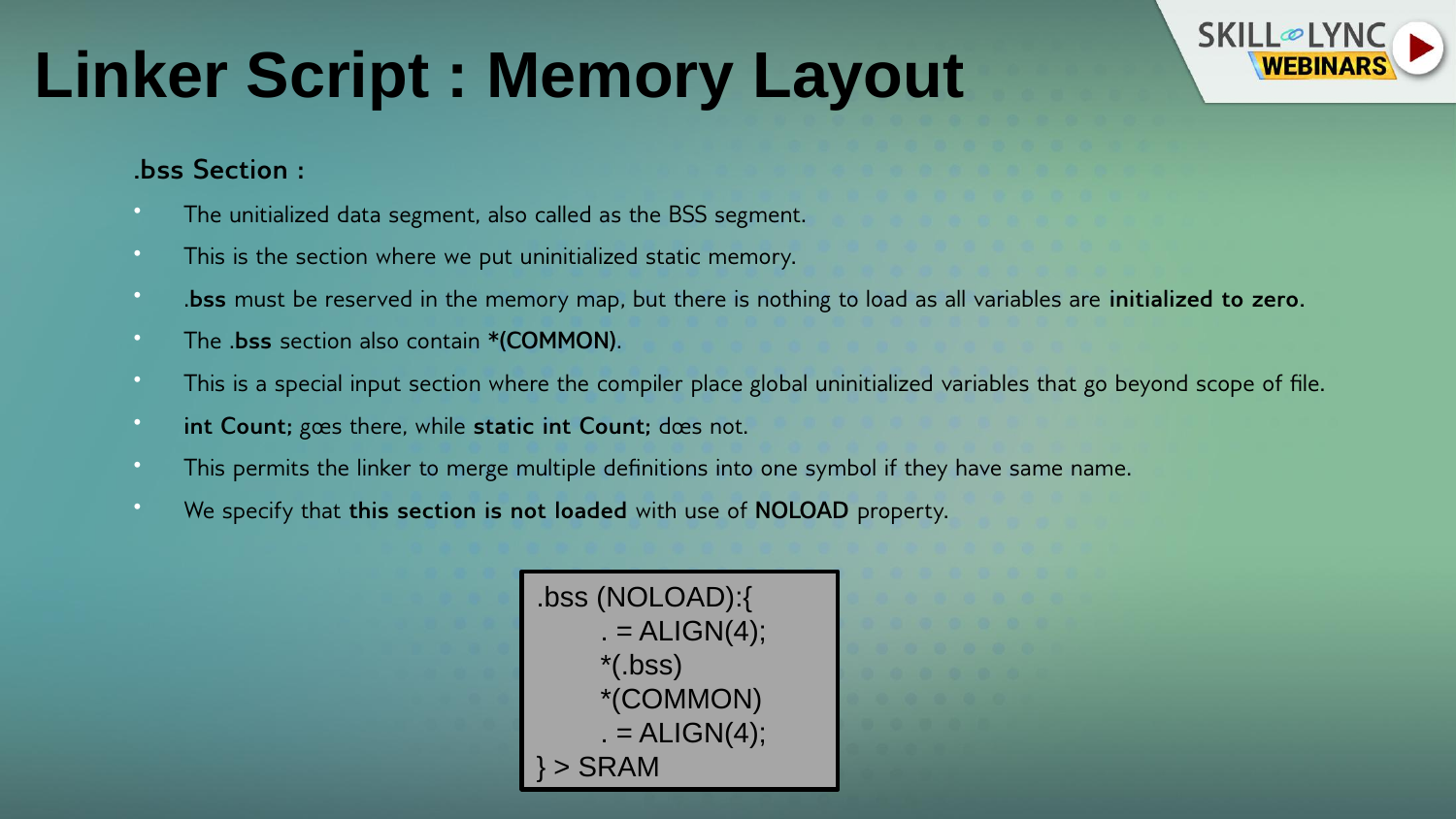

# Linker Script : Memory Layout
.bss Section :
The unitialized data segment, also called as the BSS segment.
This is the section where we put uninitialized static memory.
.bss must be reserved in the memory map, but there is nothing to load as all variables are initialized to zero.
The .bss section also contain *(COMMON).
This is a special input section where the compiler place global uninitialized variables that go beyond scope of file.
int Count; goes there, while static int Count; does not.
This permits the linker to merge multiple definitions into one symbol if they have same name.
We specify that this section is not loaded with use of NOLOAD property.

.bss (NOLOAD):{
        . = ALIGN(4);
        *(.bss)
        *(COMMON)
        . = ALIGN(4);
} > SRAM